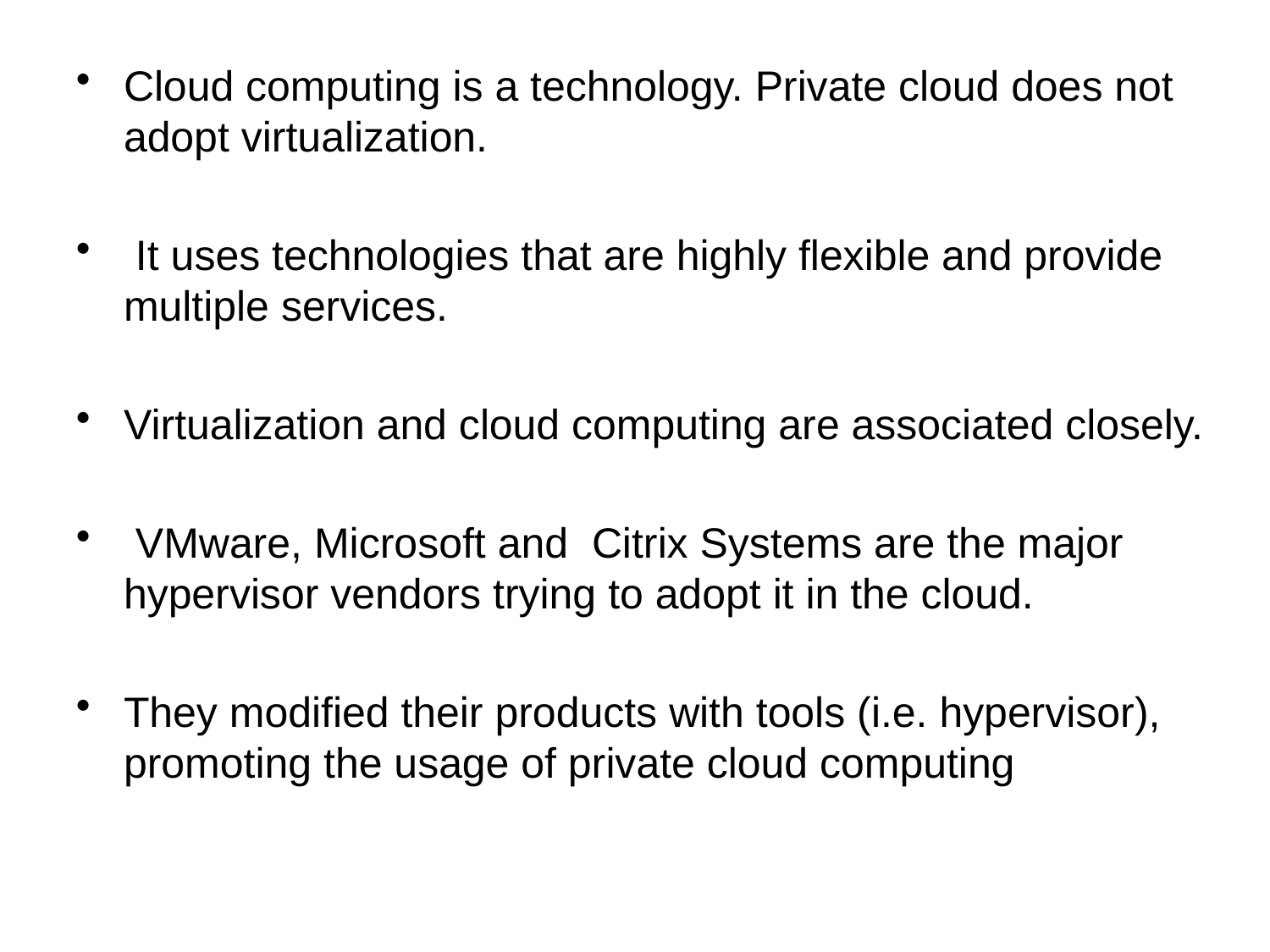

Cloud computing is a technology. Private cloud does not adopt virtualization.

 It uses technologies that are highly flexible and provide multiple services.

Virtualization and cloud computing are associated closely.

 VMware, Microsoft and  Citrix Systems are the major hypervisor vendors trying to adopt it in the cloud.

They modified their products with tools (i.e. hypervisor), promoting the usage of private cloud computing